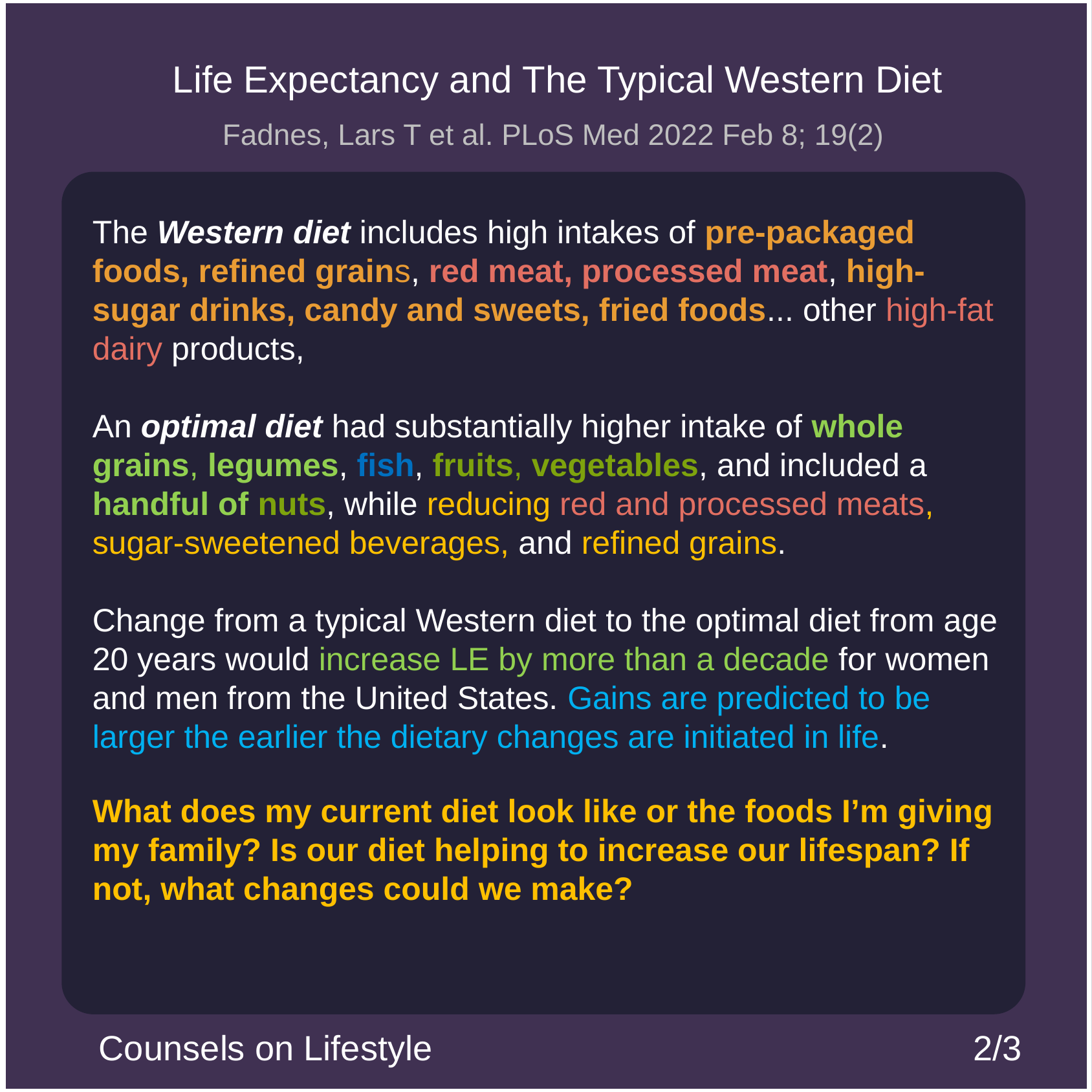

Life Expectancy and The Typical Western Diet
Fadnes, Lars T et al. PLoS Med 2022 Feb 8; 19(2)

The Western diet includes high intakes of pre-packaged foods, refined grains, red meat, processed meat, high-sugar drinks, candy and sweets, fried foods... other high-fat dairy products,

An optimal diet had substantially higher intake of whole grains, legumes, fish, fruits, vegetables, and included a handful of nuts, while reducing red and processed meats, sugar-sweetened beverages, and refined grains.

Change from a typical Western diet to the optimal diet from age 20 years would increase LE by more than a decade for women and men from the United States. Gains are predicted to be larger the earlier the dietary changes are initiated in life.

What does my current diet look like or the foods I’m giving my family? Is our diet helping to increase our lifespan? If not, what changes could we make?

Counsels on Lifestyle

2/3